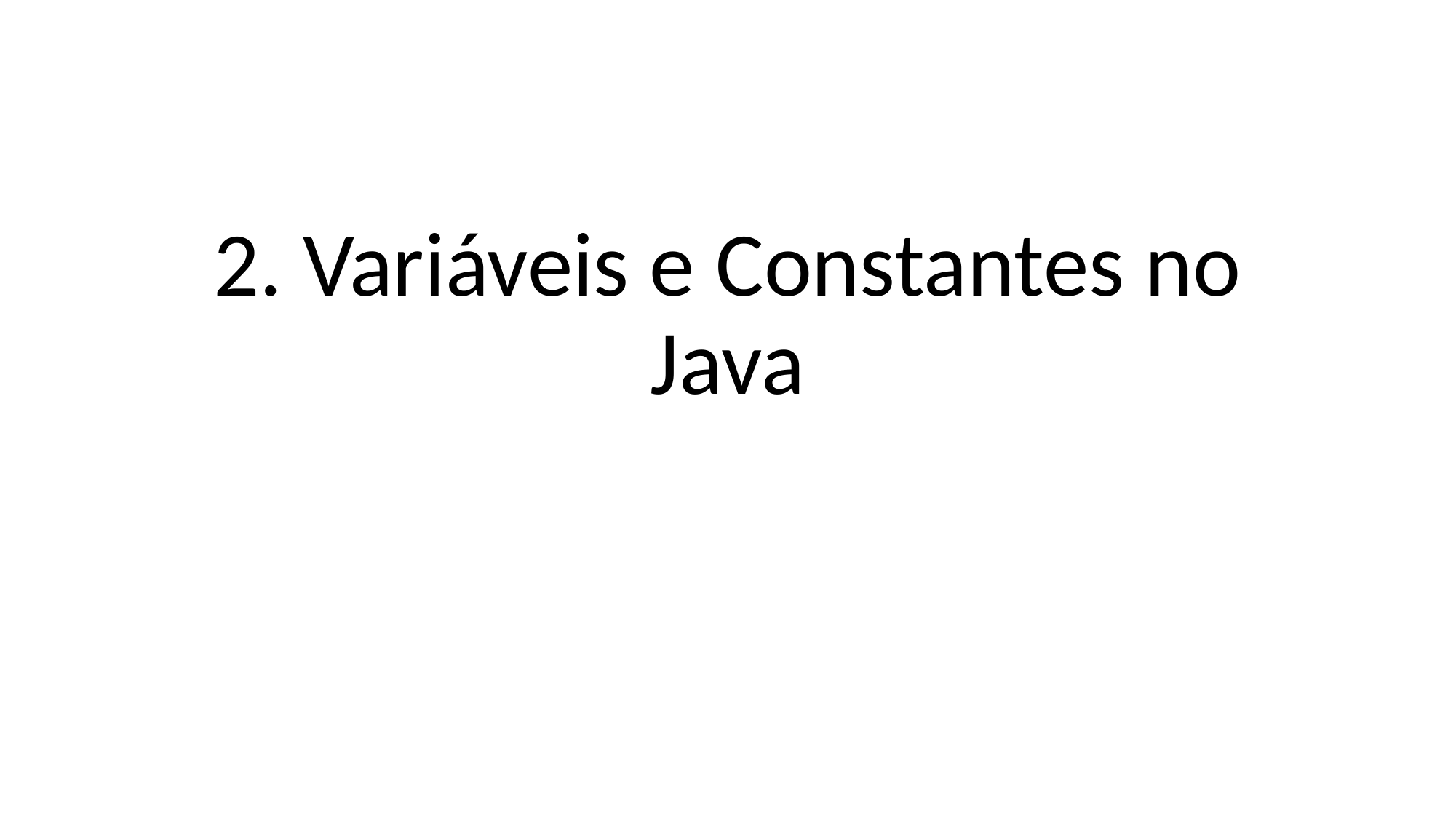

# 2. Variáveis e Constantes no Java